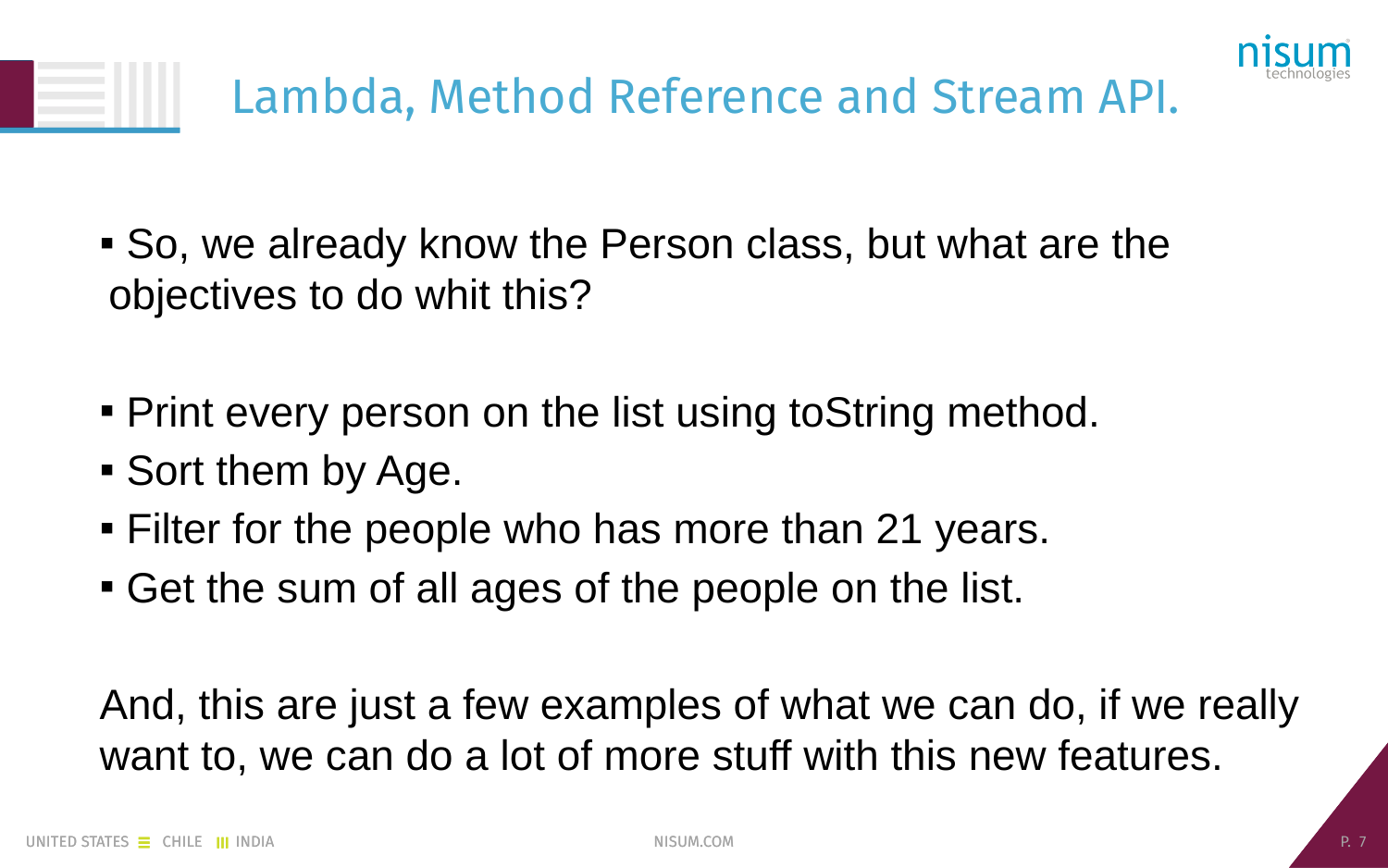

# Lambda, Method Reference and Stream API.
 So, we already know the Person class, but what are the objectives to do whit this?

 Print every person on the list using toString method.
 Sort them by Age.
 Filter for the people who has more than 21 years.
 Get the sum of all ages of the people on the list.

And, this are just a few examples of what we can do, if we really want to, we can do a lot of more stuff with this new features.